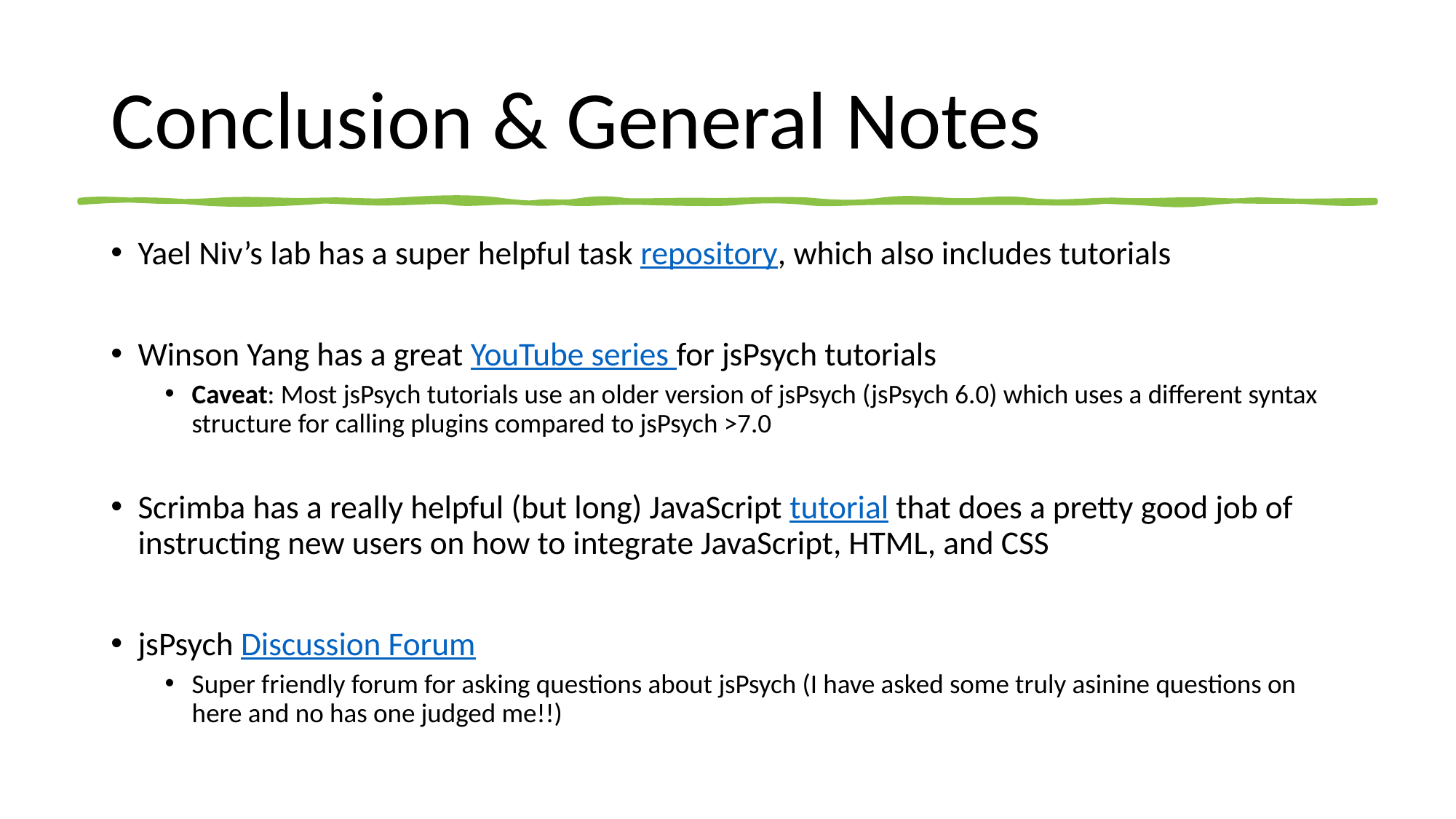

# Conclusion & General Notes

Yael Niv’s lab has a super helpful task repository, which also includes tutorials

Winson Yang has a great YouTube series for jsPsych tutorials
Caveat: Most jsPsych tutorials use an older version of jsPsych (jsPsych 6.0) which uses a different syntax structure for calling plugins compared to jsPsych >7.0

Scrimba has a really helpful (but long) JavaScript tutorial that does a pretty good job of instructing new users on how to integrate JavaScript, HTML, and CSS

jsPsych Discussion Forum
Super friendly forum for asking questions about jsPsych (I have asked some truly asinine questions on here and no has one judged me!!)